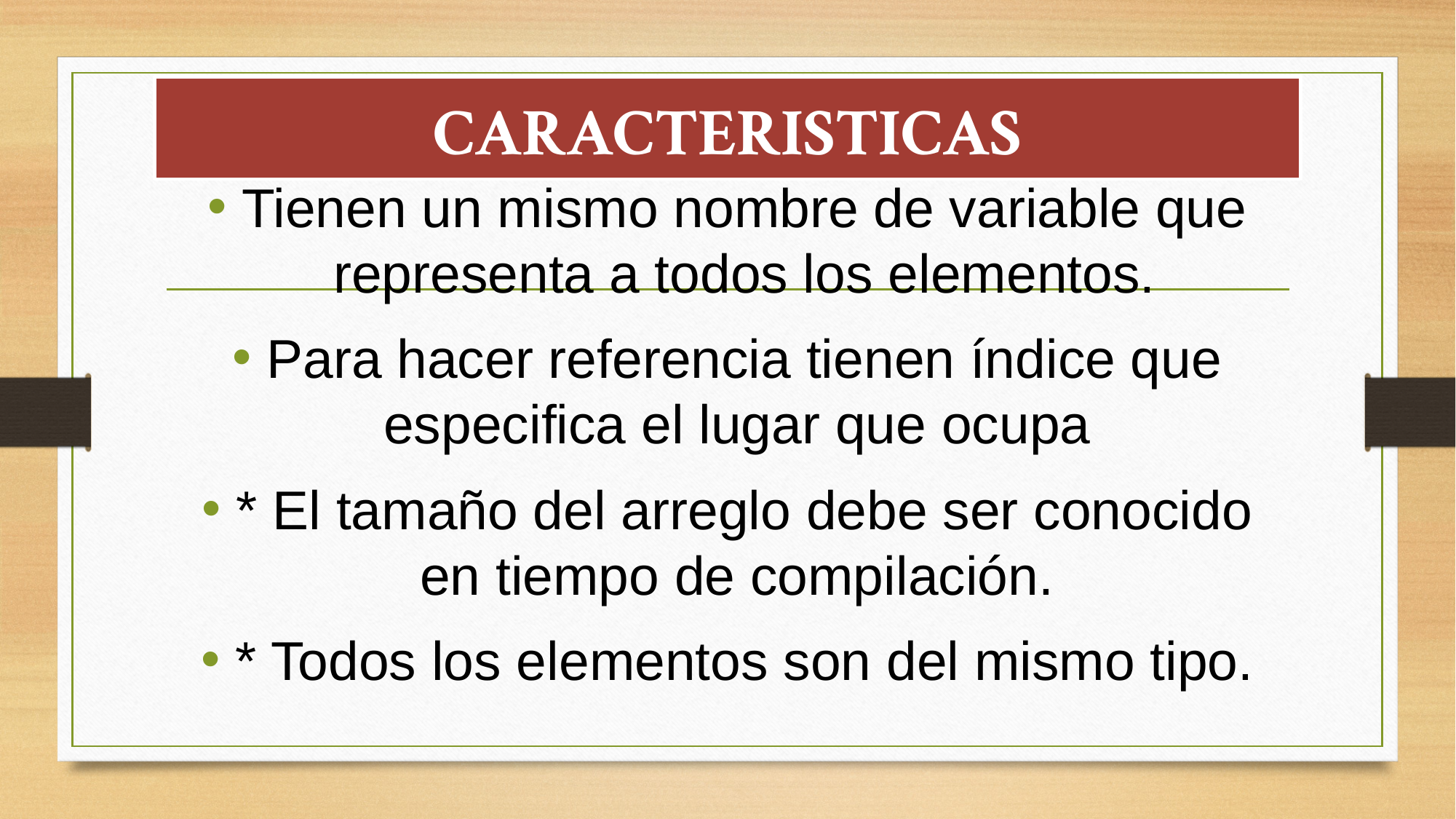

# CARACTERISTICAS
Tienen un mismo nombre de variable que representa a todos los elementos.
Para hacer referencia tienen índice que especifica el lugar que ocupa
* El tamaño del arreglo debe ser conocido en tiempo de compilación.
* Todos los elementos son del mismo tipo.